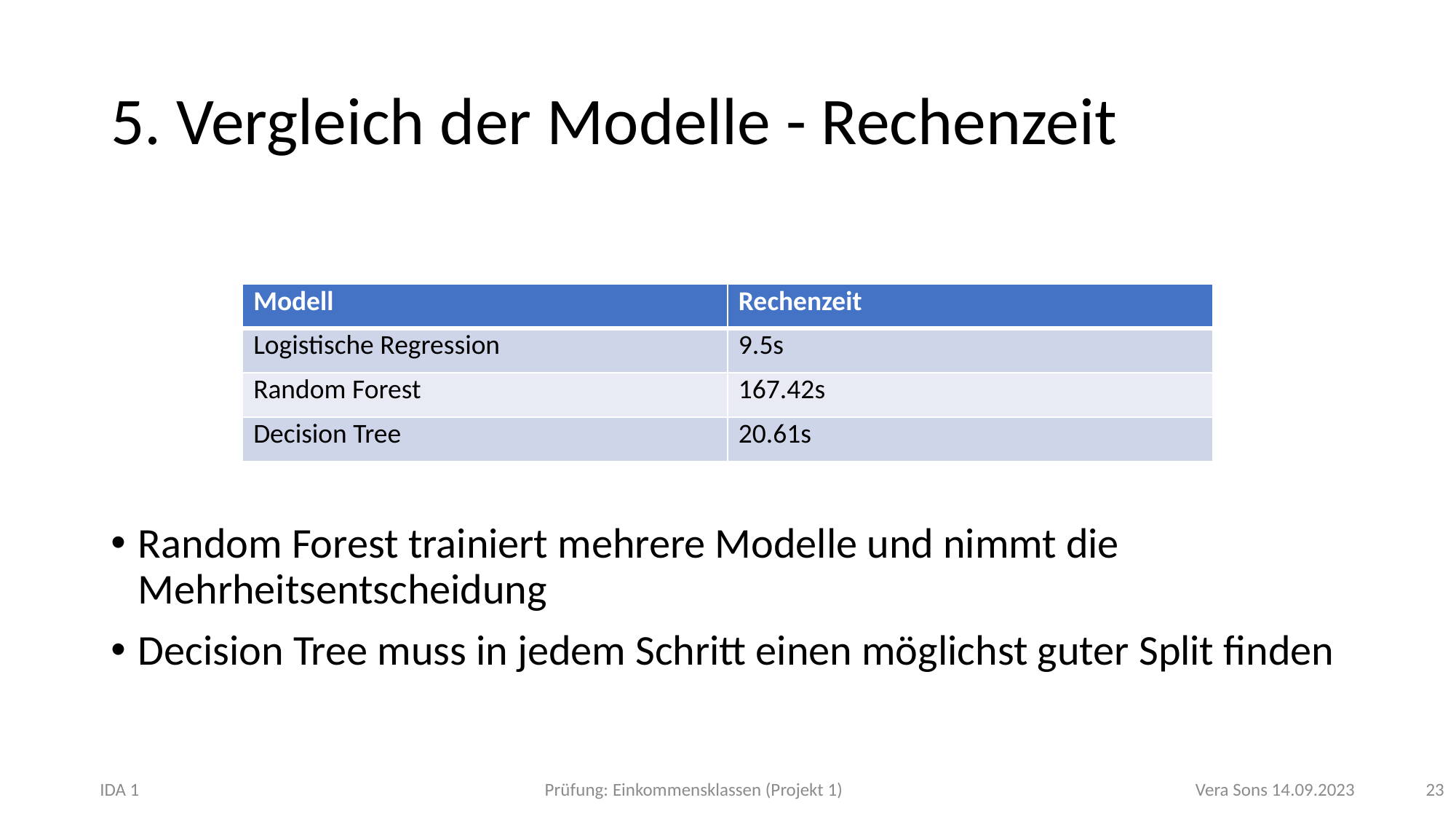

# 5. Vergleich der Modelle - Rechenzeit
| Modell | Rechenzeit |
| --- | --- |
| Logistische Regression | 9.5s |
| Random Forest | 167.42s |
| Decision Tree | 20.61s |
Random Forest trainiert mehrere Modelle und nimmt die Mehrheitsentscheidung
Decision Tree muss in jedem Schritt einen möglichst guter Split finden
23
IDA 1				  Prüfung: Einkommensklassen (Projekt 1)				 Vera Sons 14.09.2023